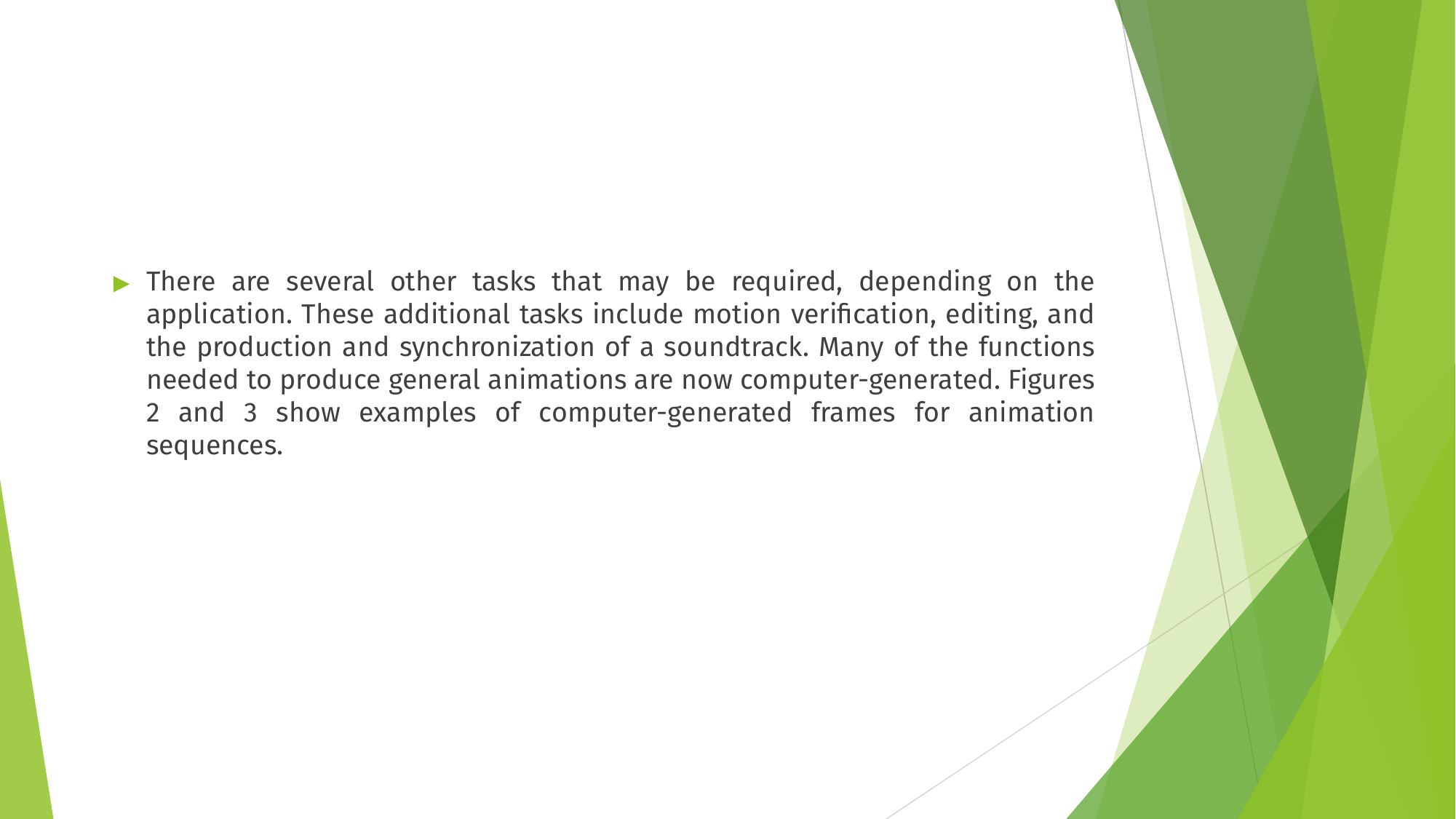

#
There are several other tasks that may be required, depending on the application. These additional tasks include motion verification, editing, and the production and synchronization of a soundtrack. Many of the functions needed to produce general animations are now computer-generated. Figures 2 and 3 show examples of computer-generated frames for animation sequences.